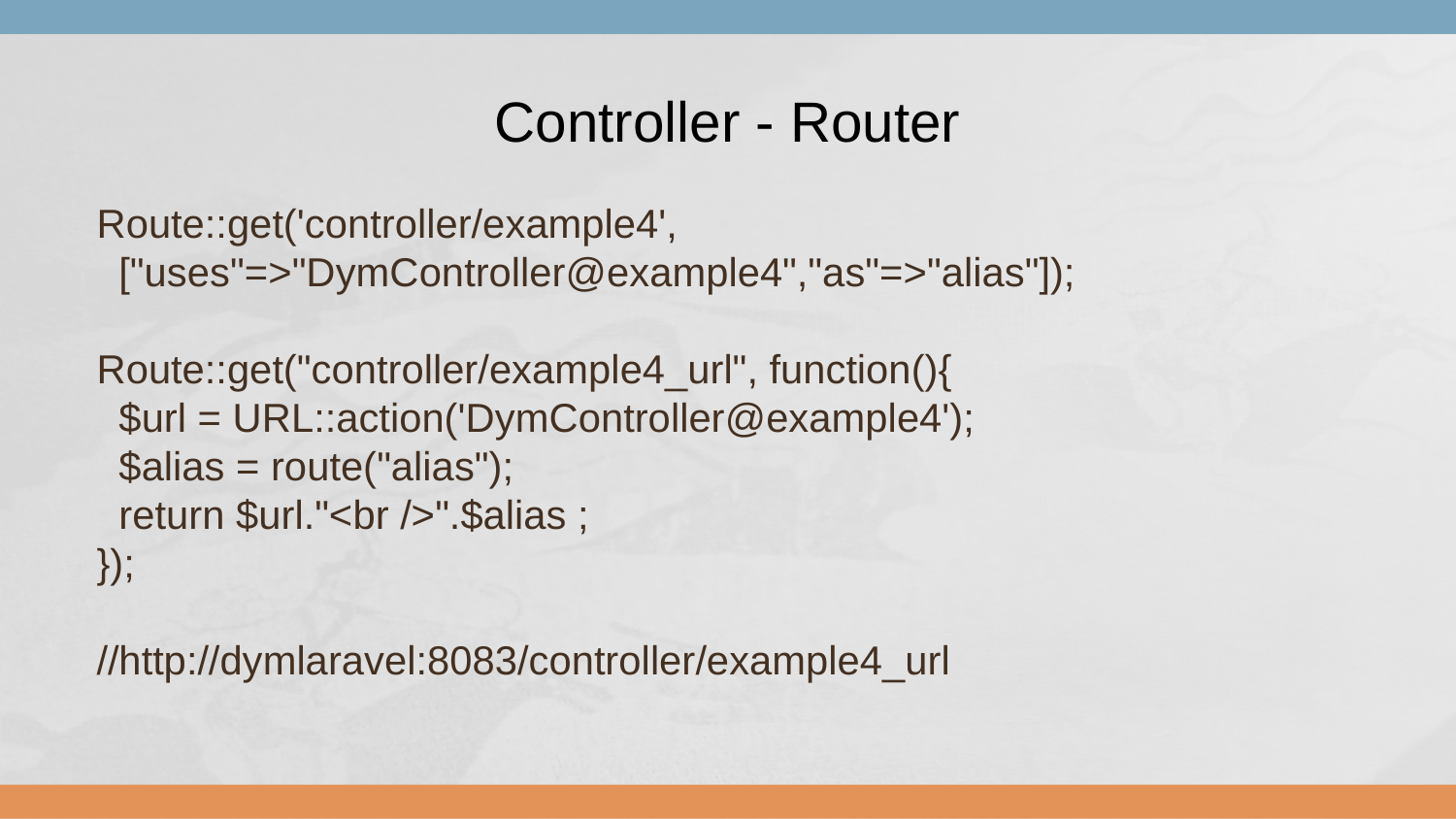

# Controller - Router
Route::get('controller/example4',["uses"=>"DymController@example4","as"=>"alias"]);

Route::get("controller/example4_url", function(){
	$url = URL::action('DymController@example4');
	$alias = route("alias");
	return $url."<br />".$alias ;
});

//http://dymlaravel:8083/controller/example4_url